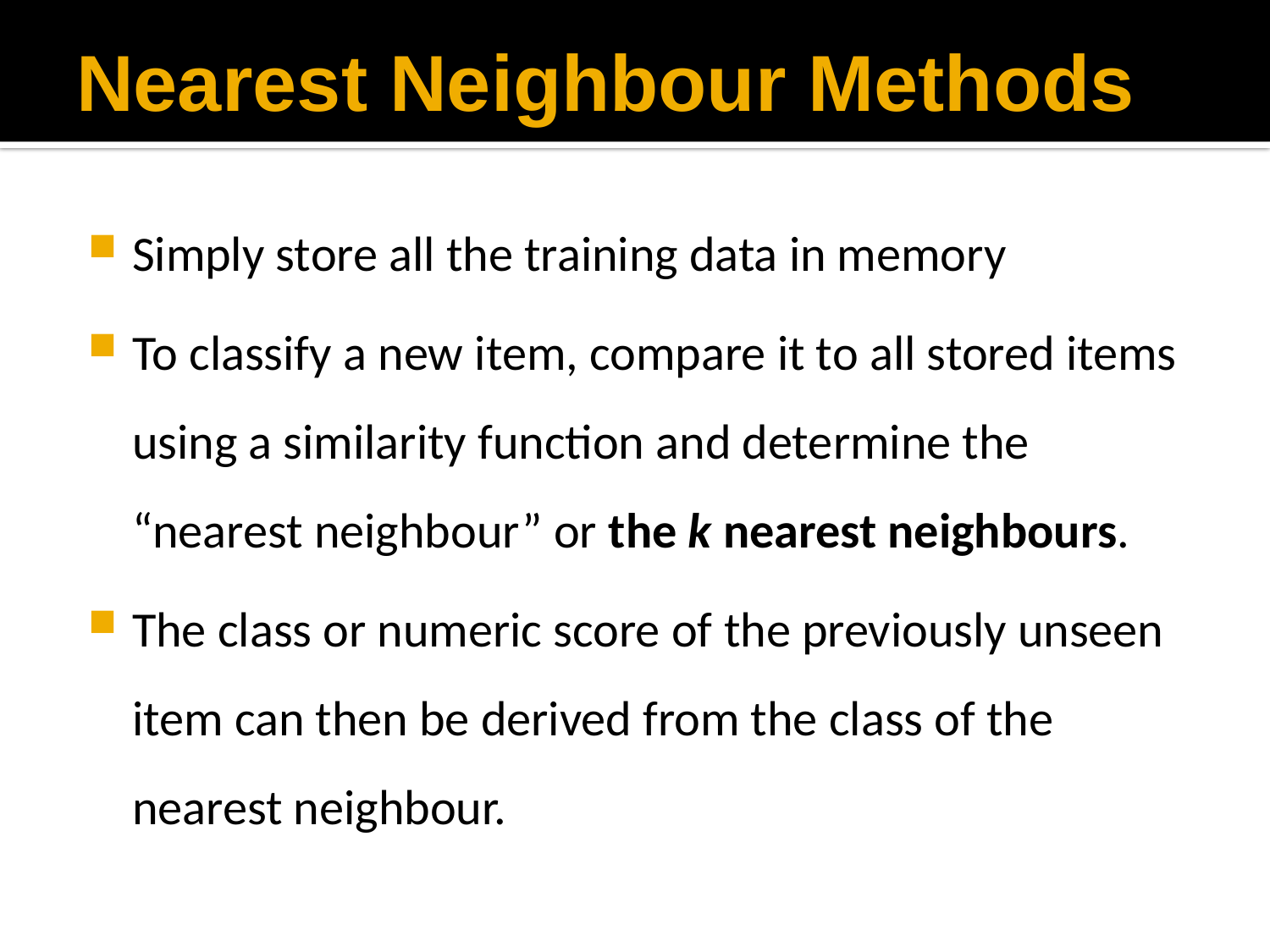

# Nearest Neighbour Methods
Simply store all the training data in memory
To classify a new item, compare it to all stored items using a similarity function and determine the “nearest neighbour” or the k nearest neighbours.
The class or numeric score of the previously unseen item can then be derived from the class of the nearest neighbour.